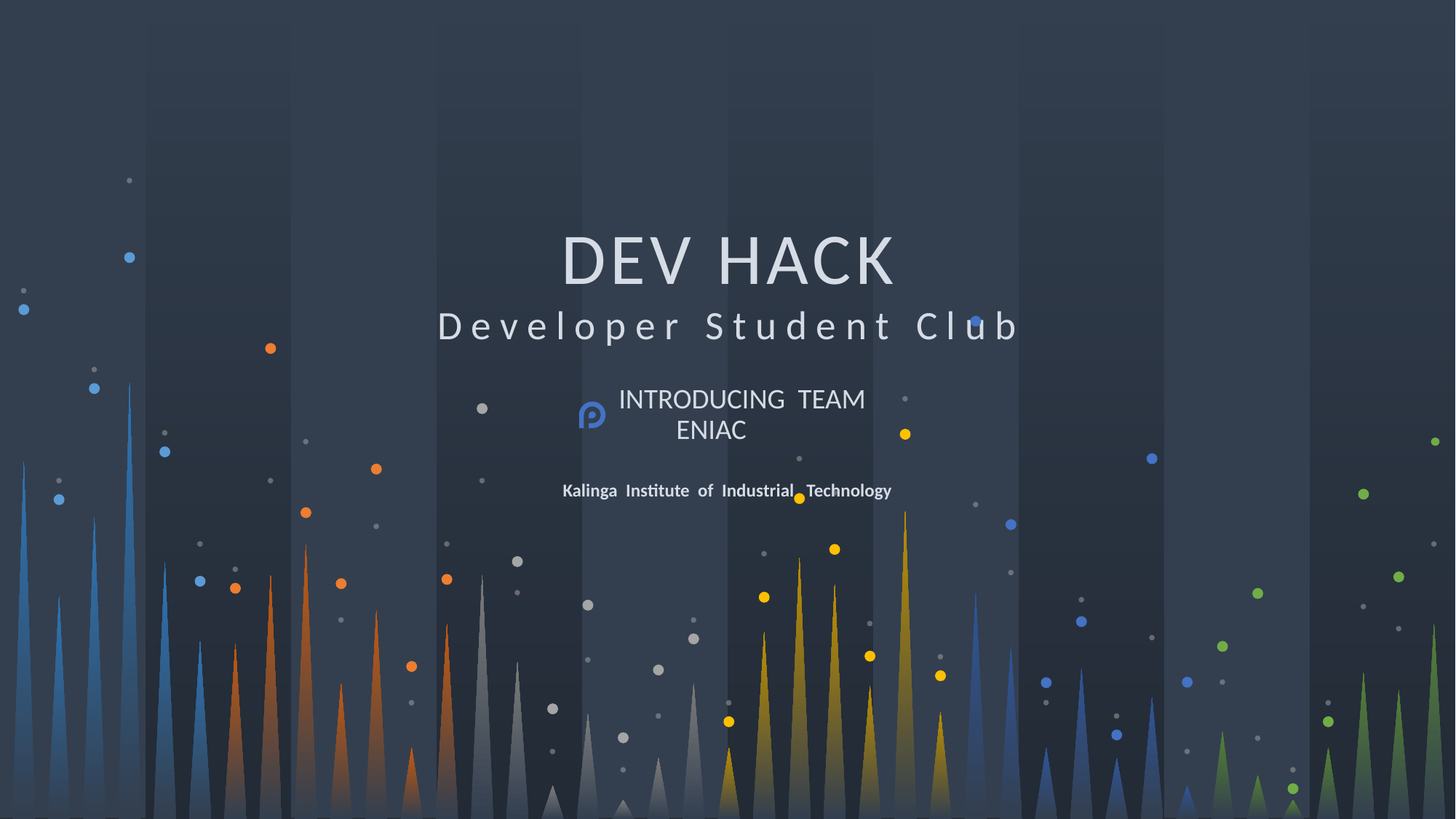

DEV HACK
Developer Student Club

INTRODUCING  TEAM            ENIAC

Kalinga  Institute  of  Industrial   Technology